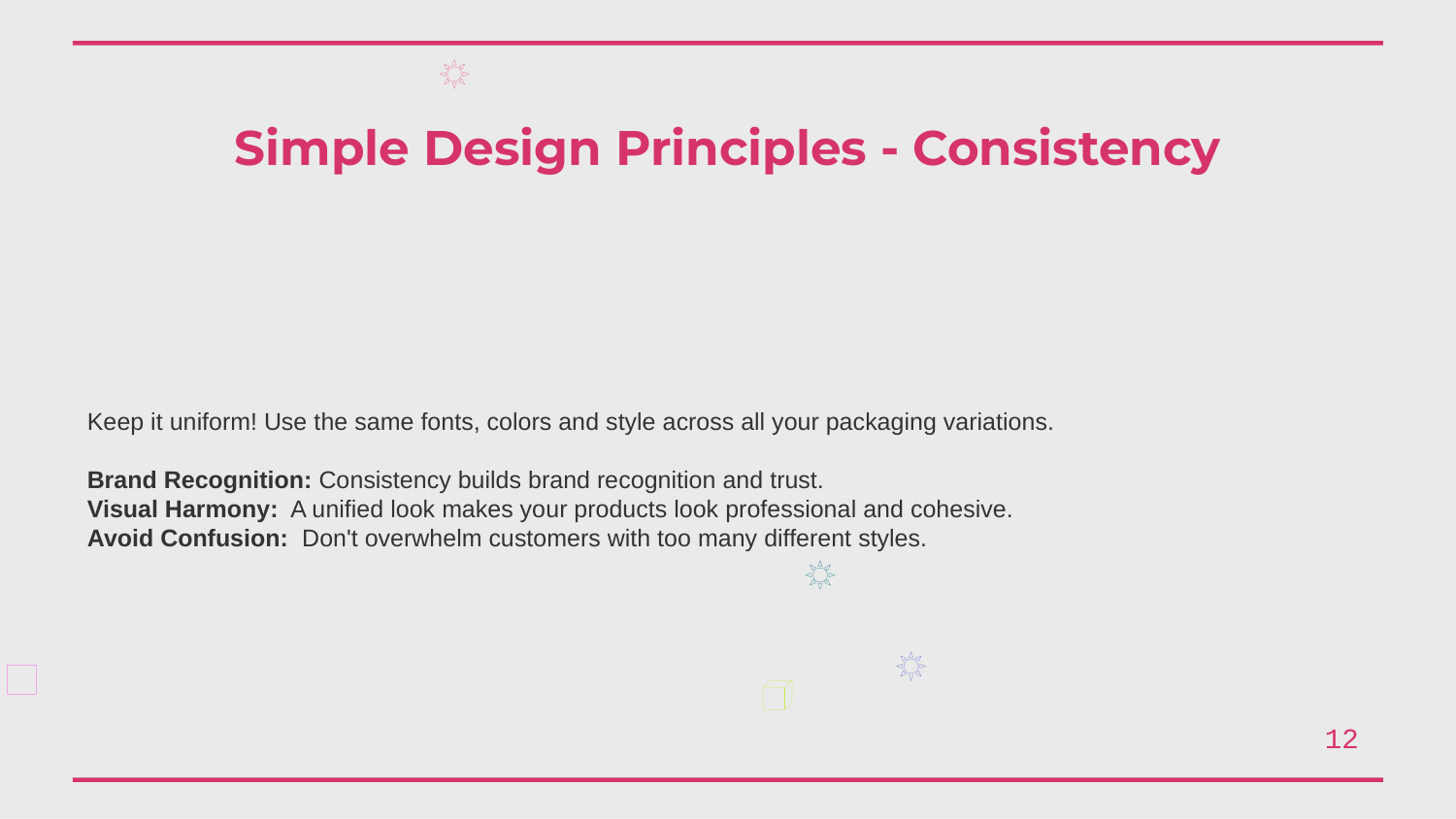

Simple Design Principles - Consistency
Keep it uniform! Use the same fonts, colors and style across all your packaging variations.

Brand Recognition: Consistency builds brand recognition and trust.
Visual Harmony:  A unified look makes your products look professional and cohesive.
Avoid Confusion:  Don't overwhelm customers with too many different styles.

12